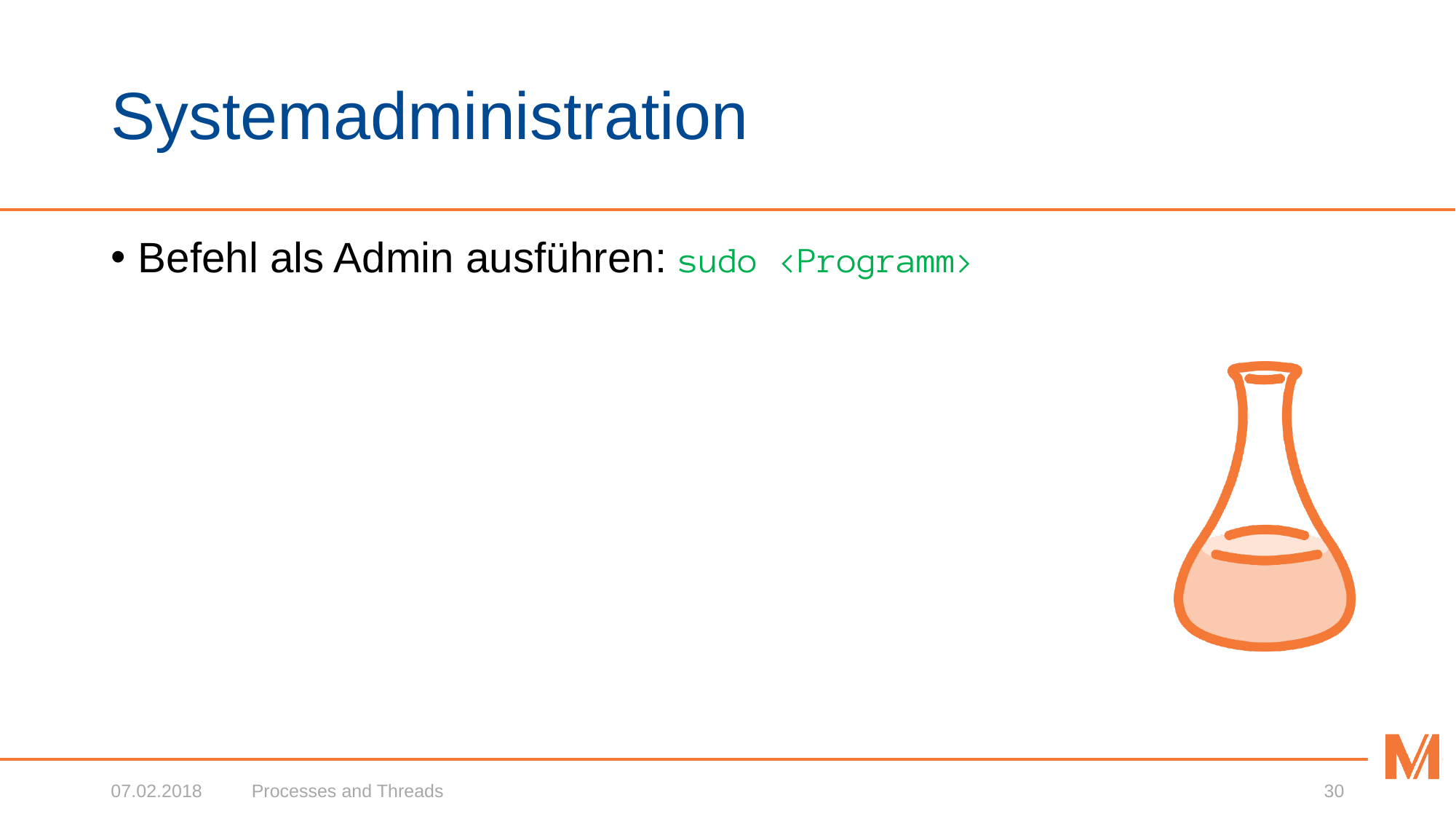

# Systemadministration
Befehl als Admin ausführen: sudo <Programm>
07.02.2018
Processes and Threads
30